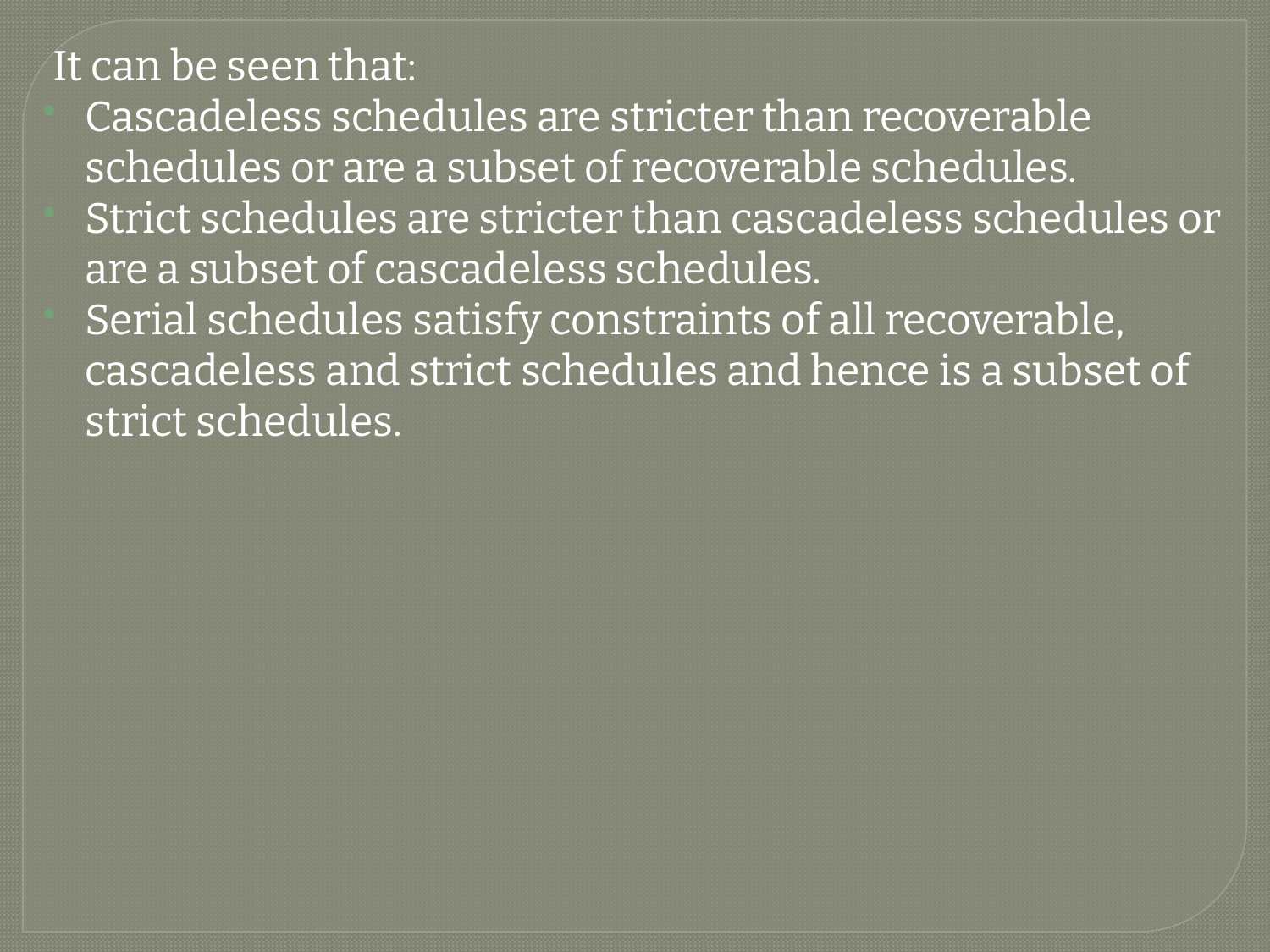

It can be seen that:
Cascadeless schedules are stricter than recoverable schedules or are a subset of recoverable schedules.
Strict schedules are stricter than cascadeless schedules or are a subset of cascadeless schedules.
Serial schedules satisfy constraints of all recoverable, cascadeless and strict schedules and hence is a subset of strict schedules.